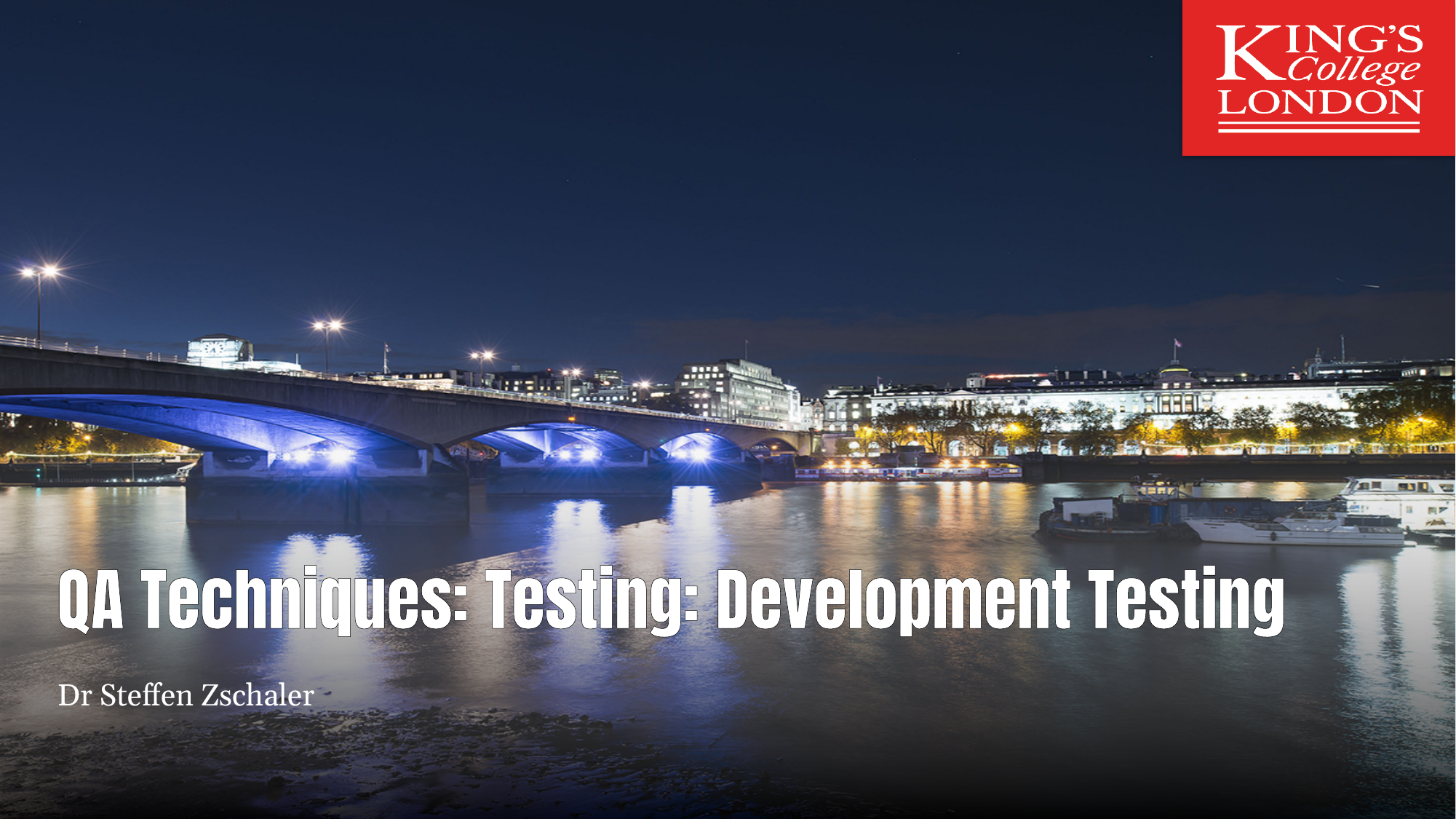

# QA Techniques: Testing: Development Testing
Dr Steffen Zschaler